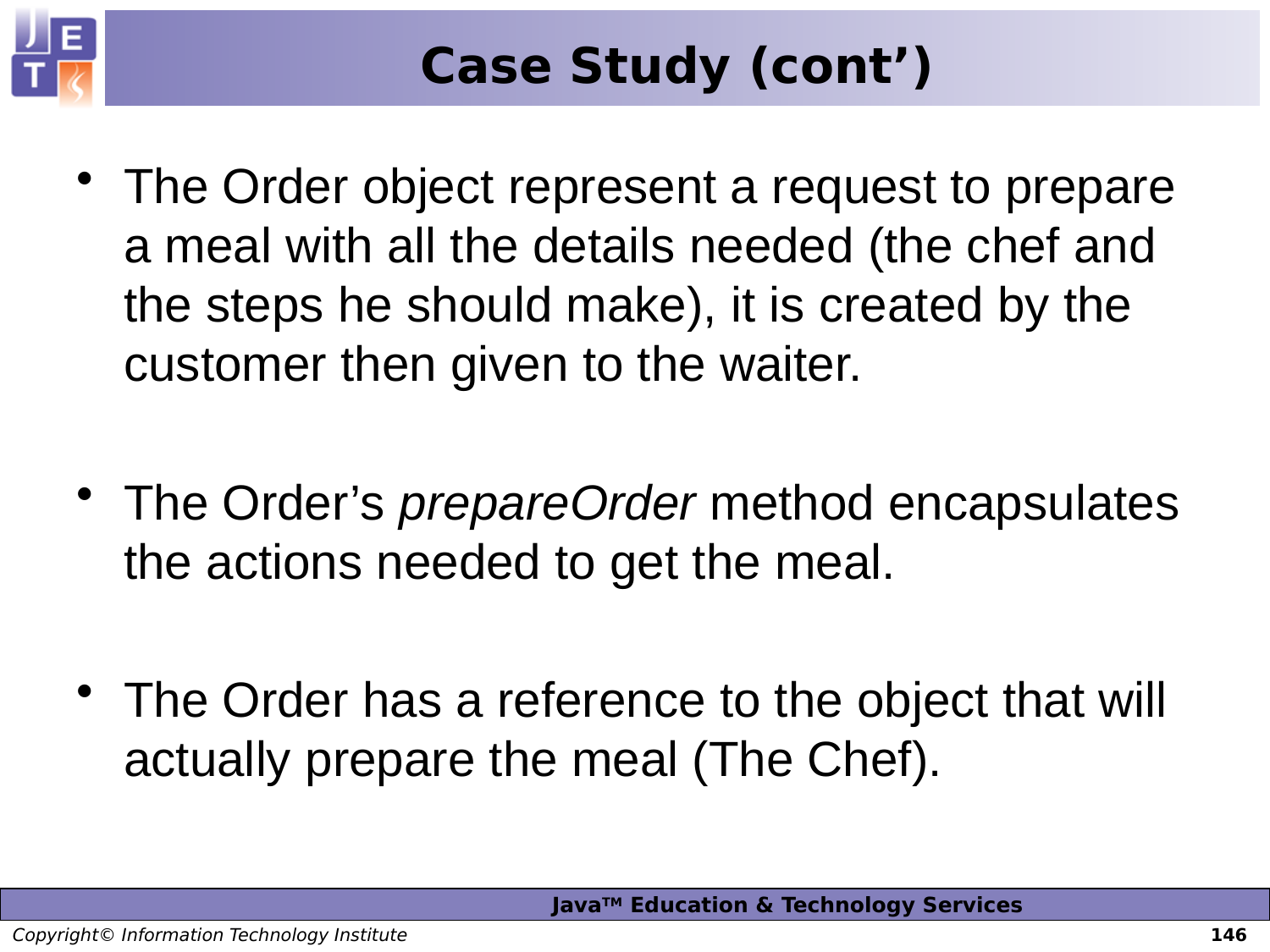

# Case Study (cont’)
The Order object represent a request to prepare a meal with all the details needed (the chef and the steps he should make), it is created by the customer then given to the waiter.

The Order’s prepareOrder method encapsulates the actions needed to get the meal.

The Order has a reference to the object that will actually prepare the meal (The Chef).